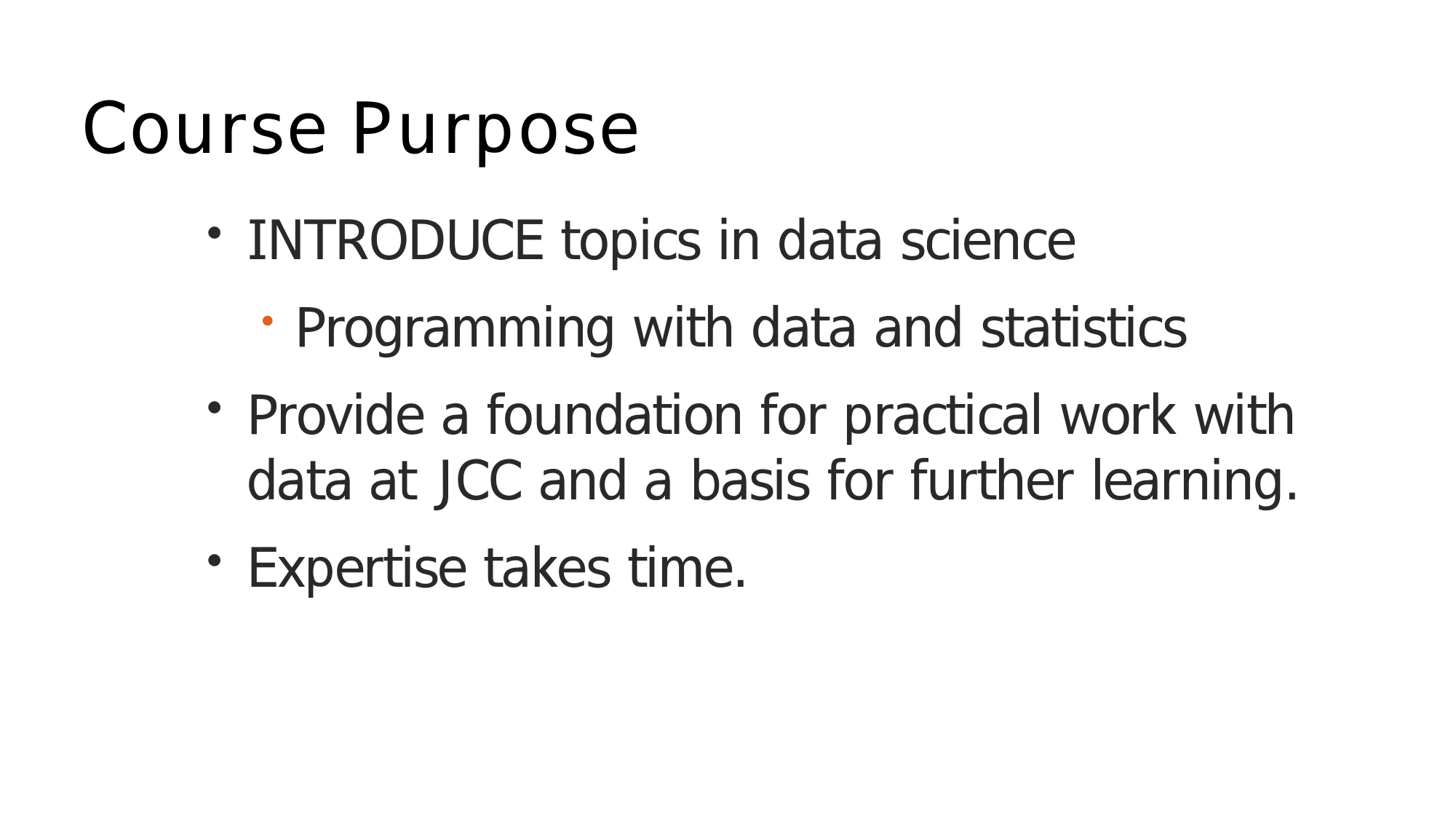

# Course Purpose
INTRODUCE topics in data science
Programming with data and statistics
Provide a foundation for practical work with data at JCC and a basis for further learning.
Expertise takes time.